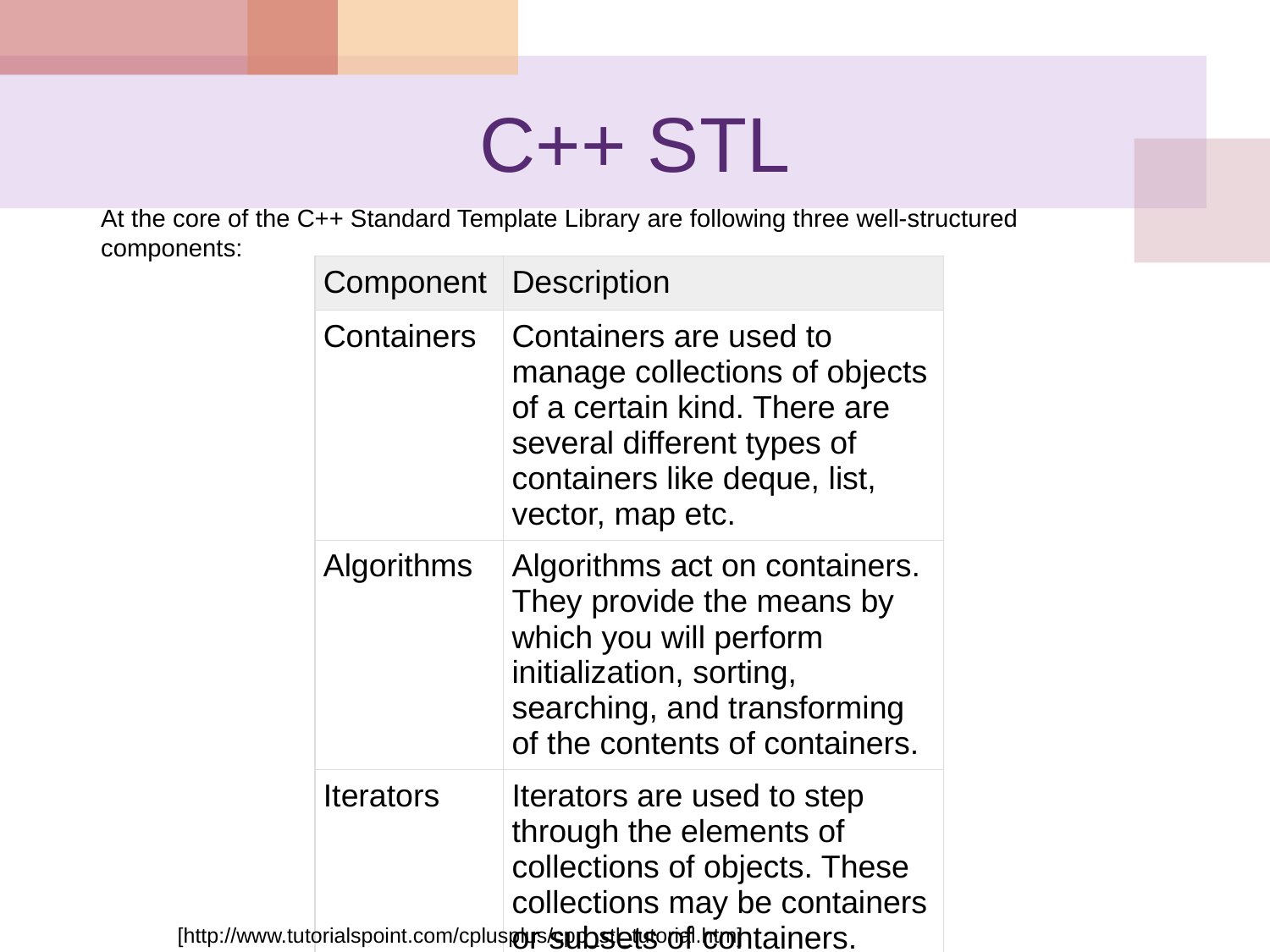

# C++ STL
At the core of the C++ Standard Template Library are following three well-structured components:
| Component | Description |
| --- | --- |
| Containers | Containers are used to manage collections of objects of a certain kind. There are several different types of containers like deque, list, vector, map etc. |
| Algorithms | Algorithms act on containers. They provide the means by which you will perform initialization, sorting, searching, and transforming of the contents of containers. |
| Iterators | Iterators are used to step through the elements of collections of objects. These collections may be containers or subsets of containers. |
[http://www.tutorialspoint.com/cplusplus/cpp_stl_tutorial.htm]